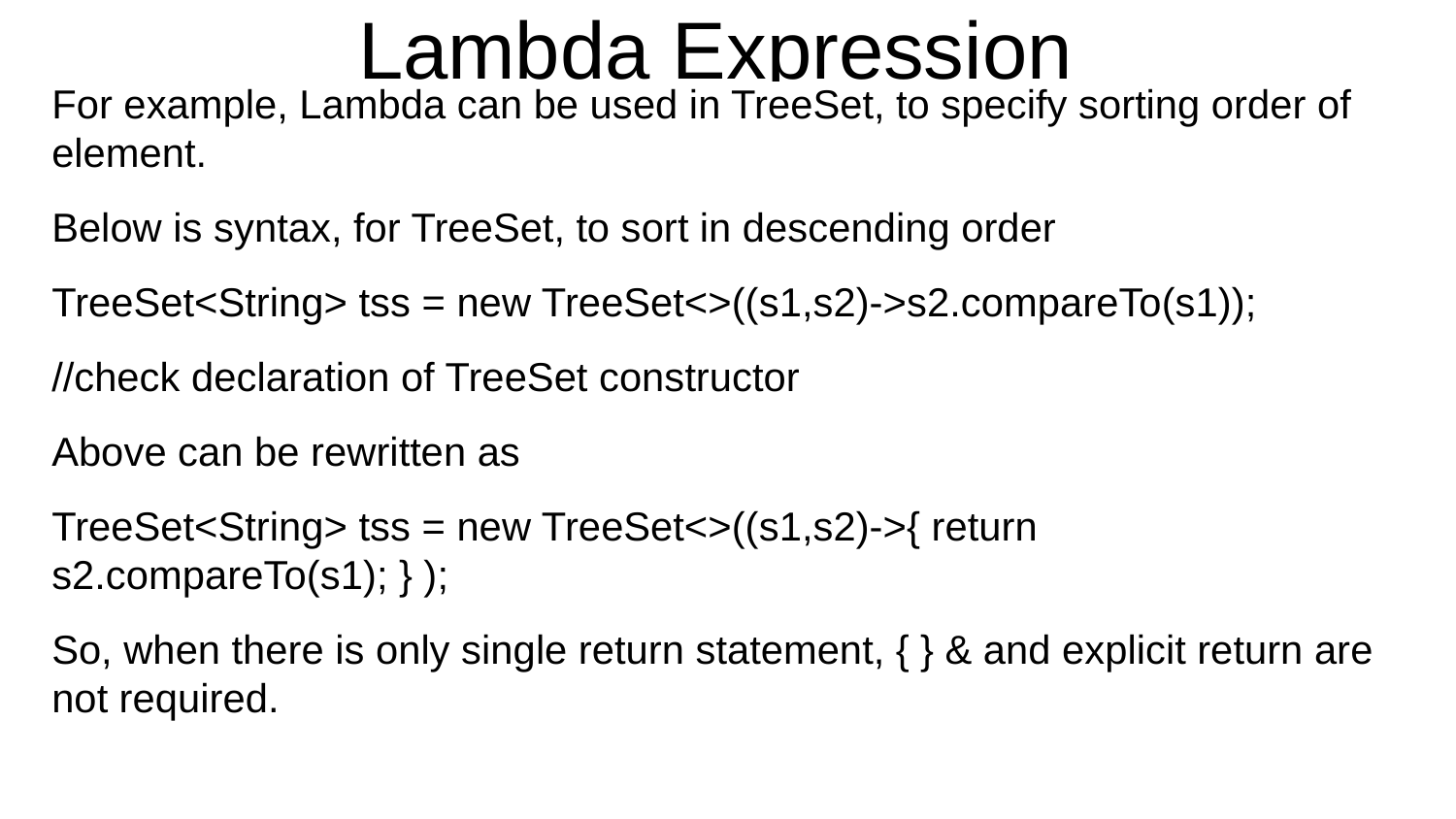

# Lambda Expression
For example, Lambda can be used in TreeSet, to specify sorting order of element.
Below is syntax, for TreeSet, to sort in descending order
TreeSet<String> tss = new TreeSet<>((s1,s2)->s2.compareTo(s1));
//check declaration of TreeSet constructor
Above can be rewritten as
TreeSet<String> tss = new TreeSet<>((s1,s2)->{ return s2.compareTo(s1); } );
So, when there is only single return statement, { } & and explicit return are not required.